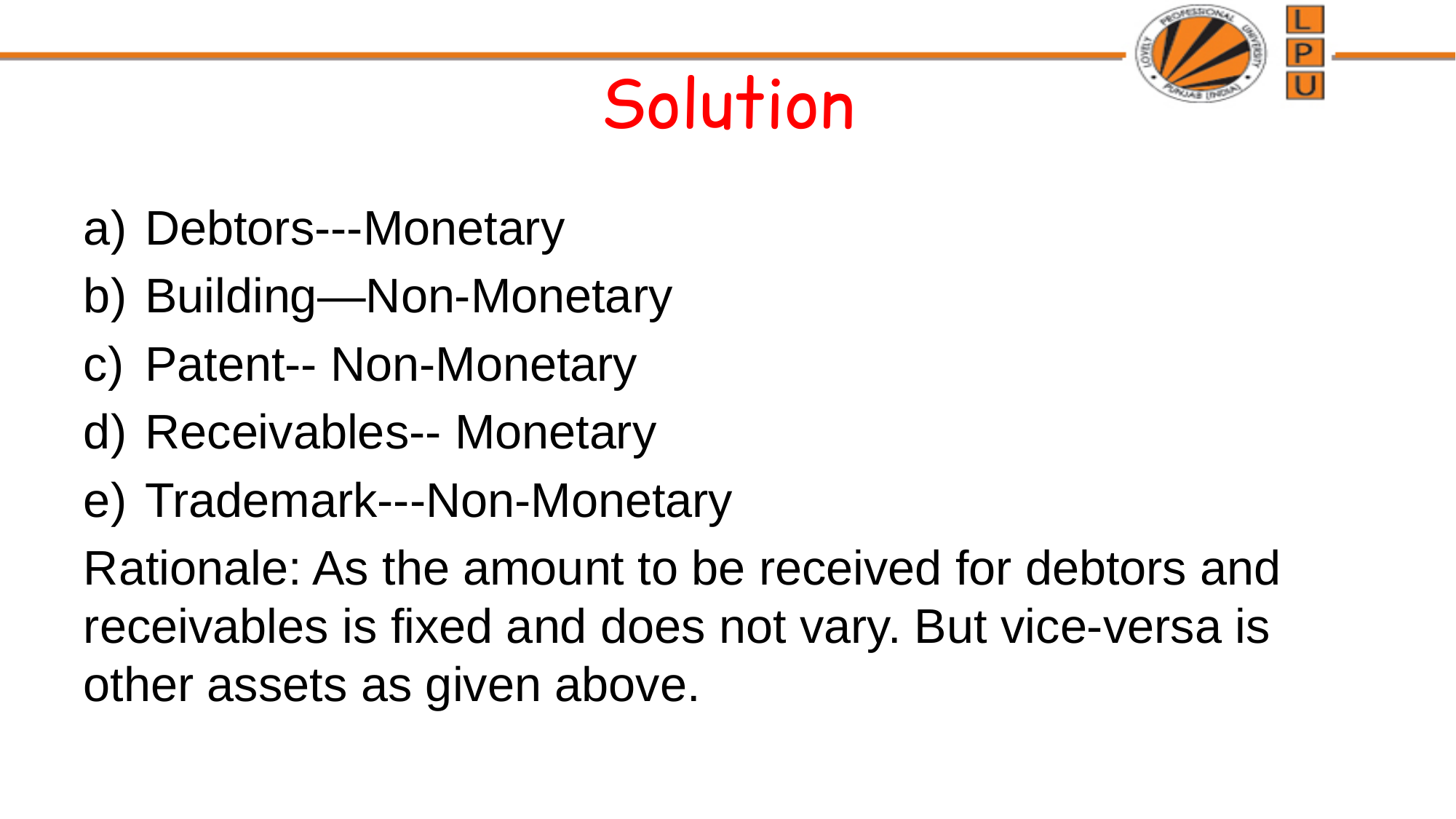

# Solution
Debtors---Monetary
Building—Non-Monetary
Patent-- Non-Monetary
Receivables-- Monetary
Trademark---Non-Monetary
Rationale: As the amount to be received for debtors and receivables is fixed and does not vary. But vice-versa is other assets as given above.